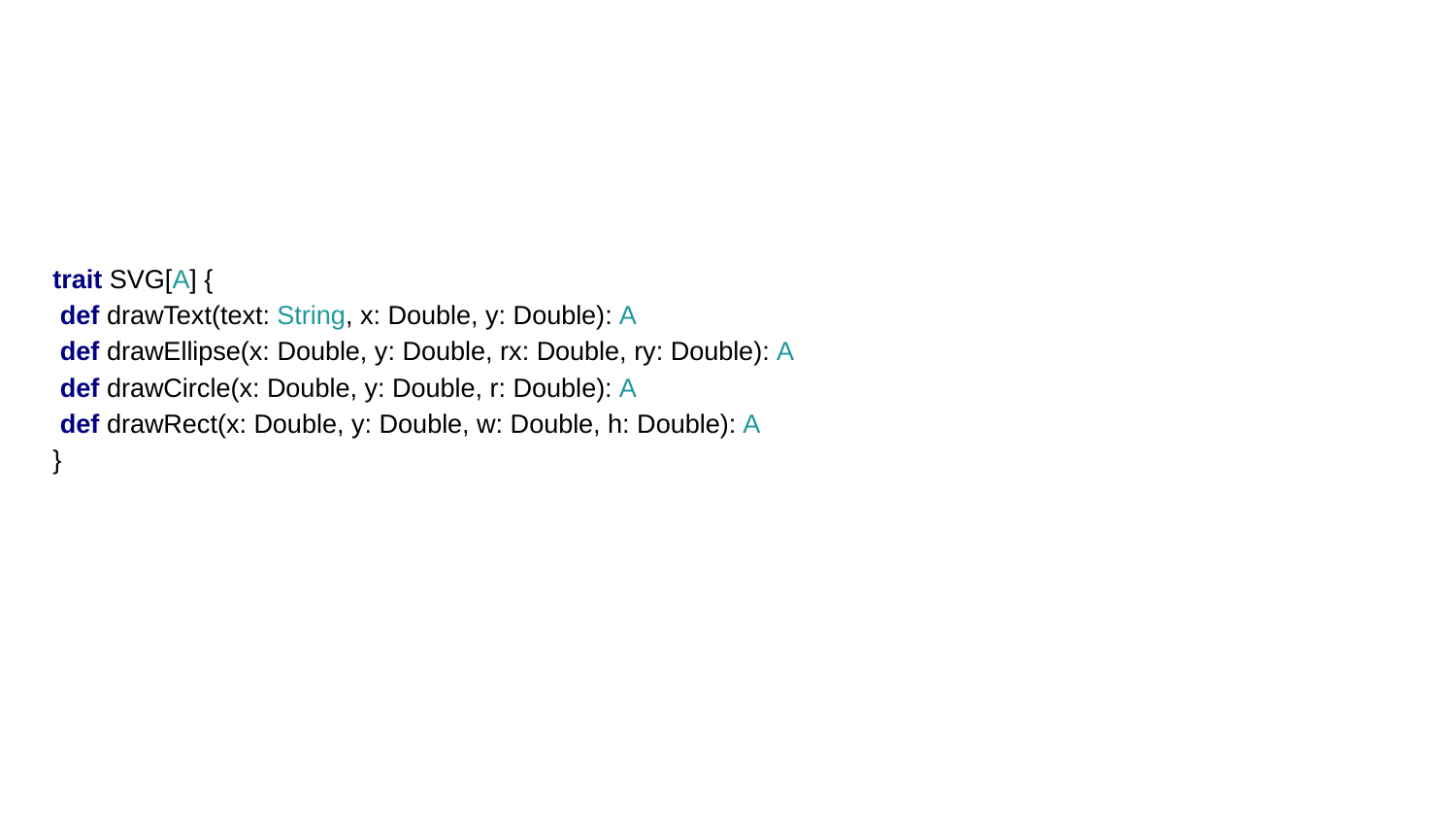

trait SVG[A] {
 def drawText(text: String, x: Double, y: Double): A
 def drawEllipse(x: Double, y: Double, rx: Double, ry: Double): A
 def drawCircle(x: Double, y: Double, r: Double): A
 def drawRect(x: Double, y: Double, w: Double, h: Double): A
}